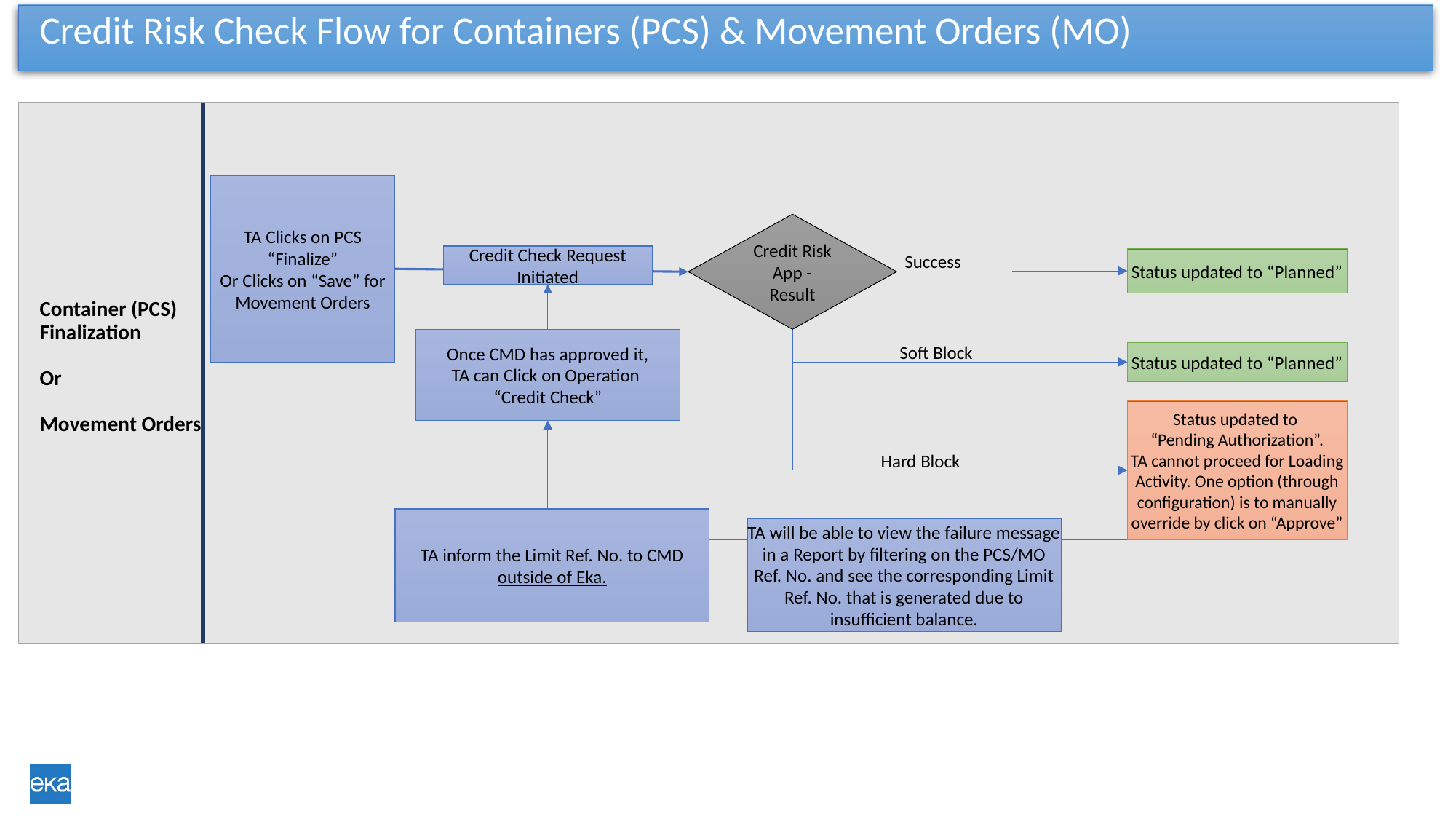

# Credit Risk Check Flow for Containers (PCS) & Movement Orders (MO)
Container (PCS)
Finalization

Or

Movement Orders
TA Clicks on PCS
“Finalize”
Or Clicks on “Save” for Movement Orders
Credit Risk App - Result
Success
Credit Check Request Initiated
Status updated to “Planned”
Once CMD has approved it,
TA can Click on Operation
“Credit Check”
Soft Block
Status updated to “Planned”
Status updated to
“Pending Authorization”.
TA cannot proceed for Loading Activity. One option (through configuration) is to manually override by click on “Approve”
Hard Block
TA inform the Limit Ref. No. to CMD outside of Eka.
TA will be able to view the failure message in a Report by filtering on the PCS/MO Ref. No. and see the corresponding Limit Ref. No. that is generated due to insufficient balance.